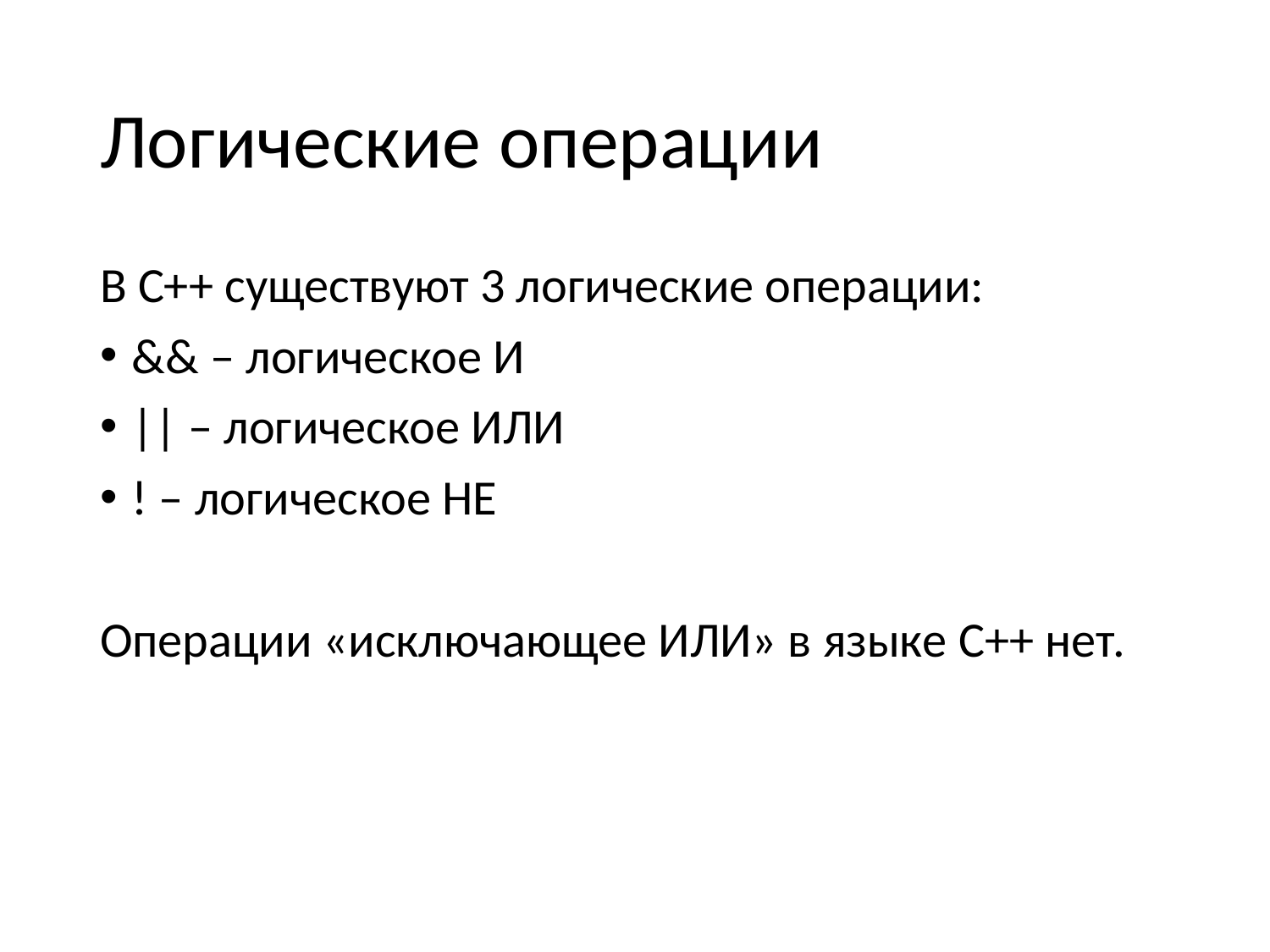

# Логические операции
В C++ существуют 3 логические операции:
&& – логическое И
|| – логическое ИЛИ
! – логическое НЕ

Операции «исключающее ИЛИ» в языке C++ нет.